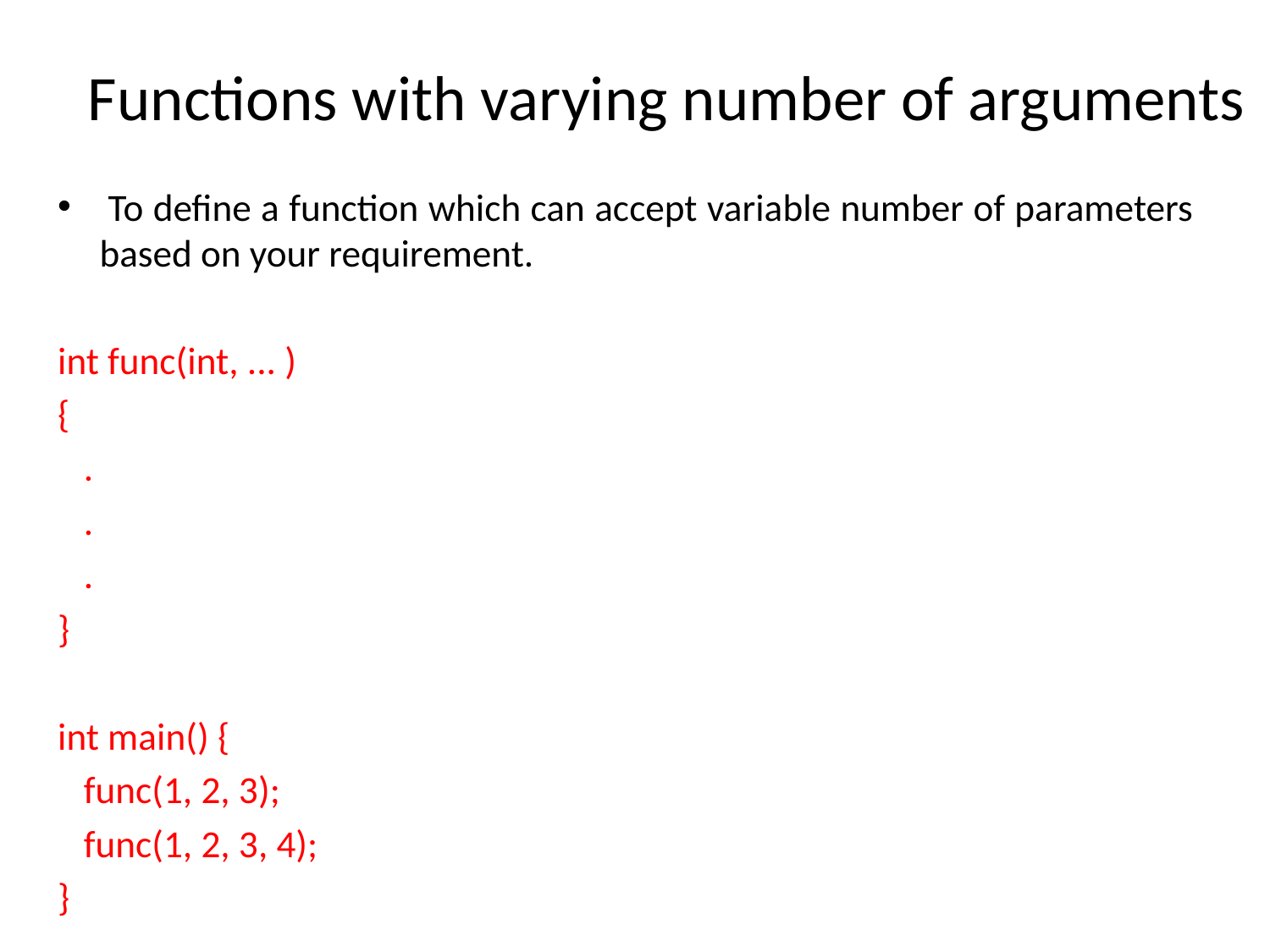

# Functions with varying number of arguments
 To define a function which can accept variable number of parameters based on your requirement.

int func(int, ... )
{
   .
   .
   .
}

int main() {
   func(1, 2, 3);
   func(1, 2, 3, 4);
}